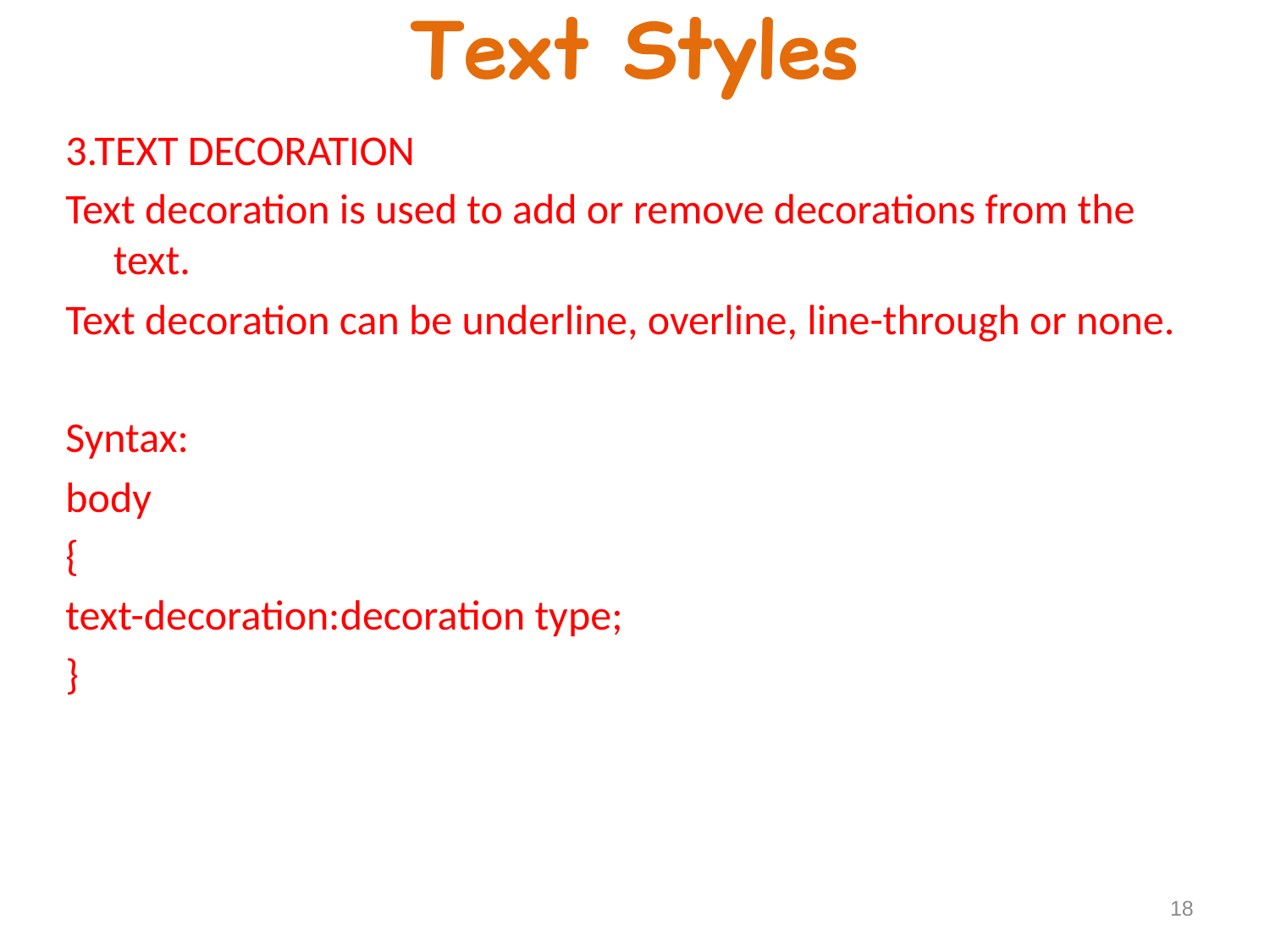

# Text Styles
3.TEXT DECORATION
Text decoration is used to add or remove decorations from the text.
Text decoration can be underline, overline, line-through or none.

Syntax:
body
{
text-decoration:decoration type;
}

18